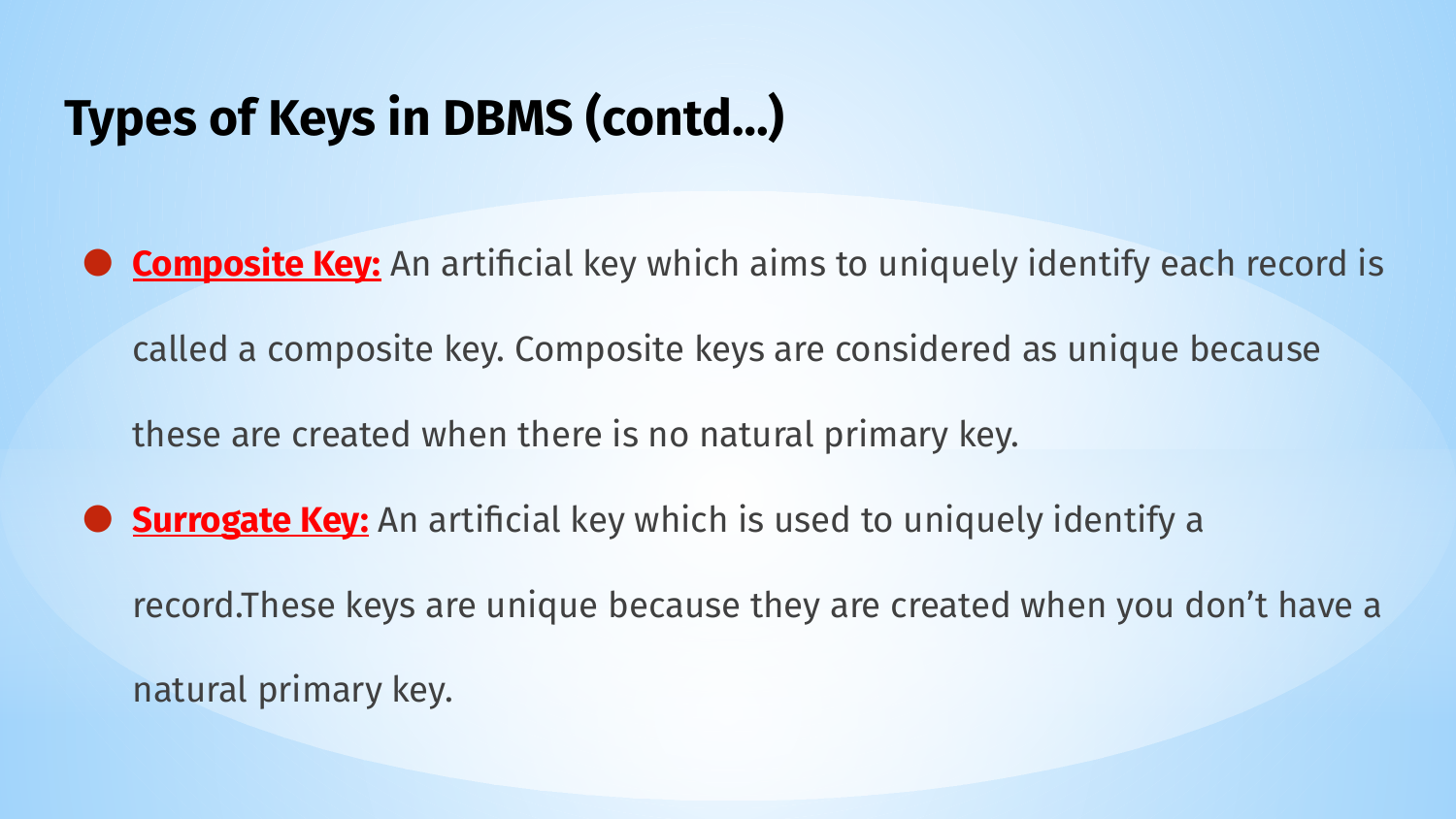

# Types of Keys in DBMS (contd…)

Composite Key: An artificial key which aims to uniquely identify each record is called a composite key. Composite keys are considered as unique because these are created when there is no natural primary key.
Surrogate Key: An artificial key which is used to uniquely identify a record.These keys are unique because they are created when you don’t have a natural primary key.